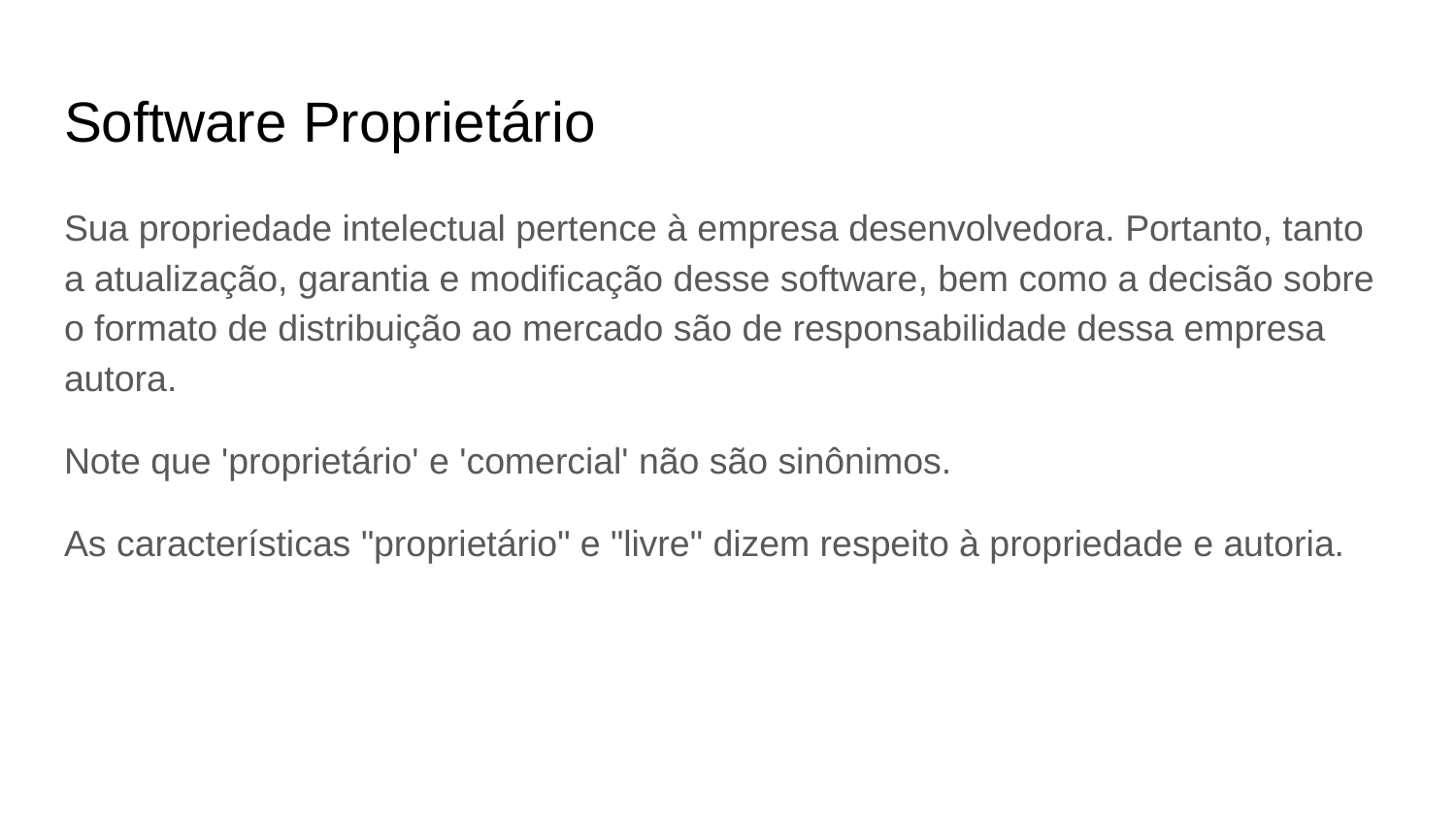

# Software Proprietário
Sua propriedade intelectual pertence à empresa desenvolvedora. Portanto, tanto a atualização, garantia e modificação desse software, bem como a decisão sobre o formato de distribuição ao mercado são de responsabilidade dessa empresa autora.
Note que 'proprietário' e 'comercial' não são sinônimos.
As características "proprietário" e "livre" dizem respeito à propriedade e autoria.